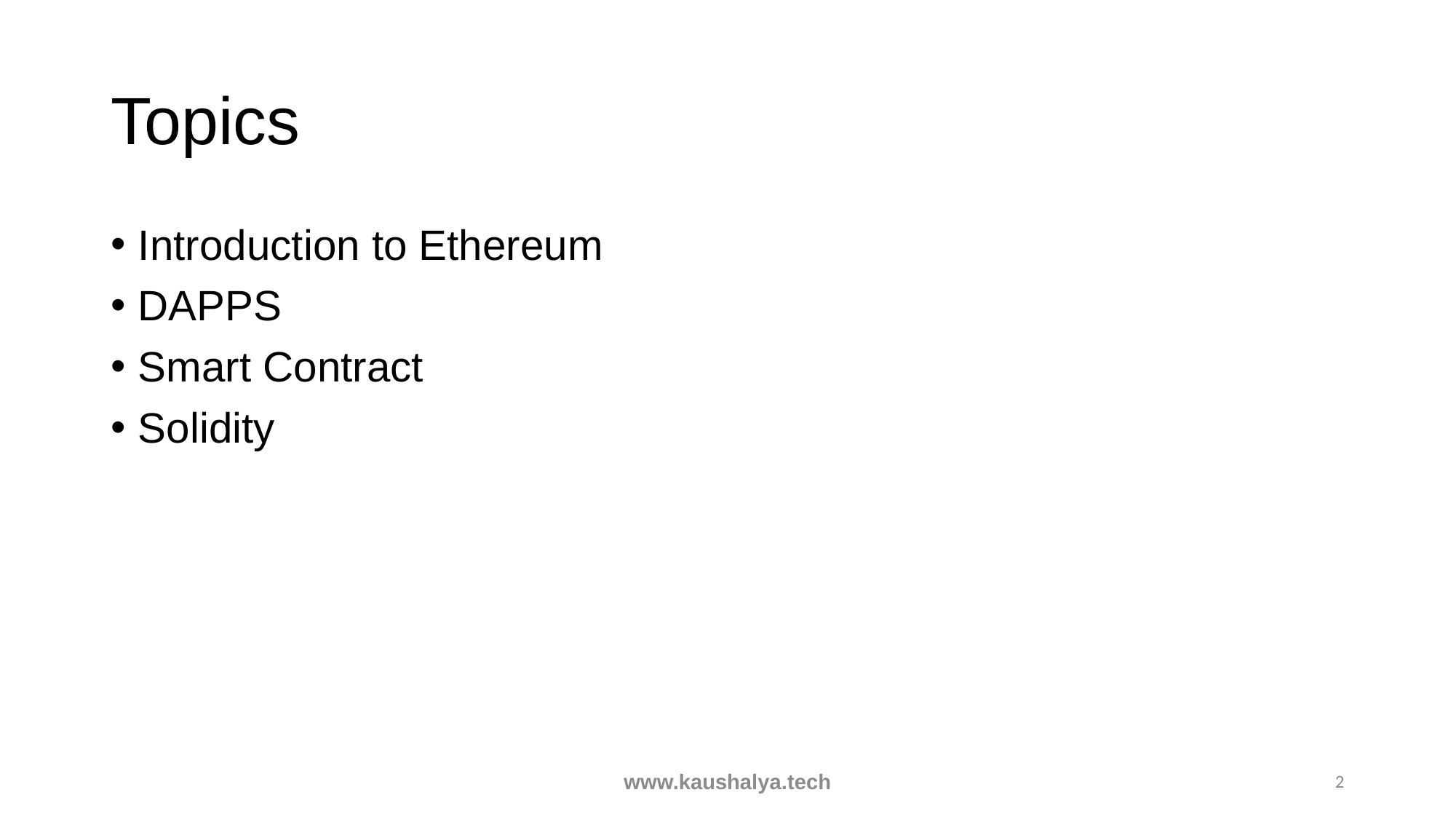

# Topics
Introduction to Ethereum
DAPPS
Smart Contract
Solidity

www.kaushalya.tech
2